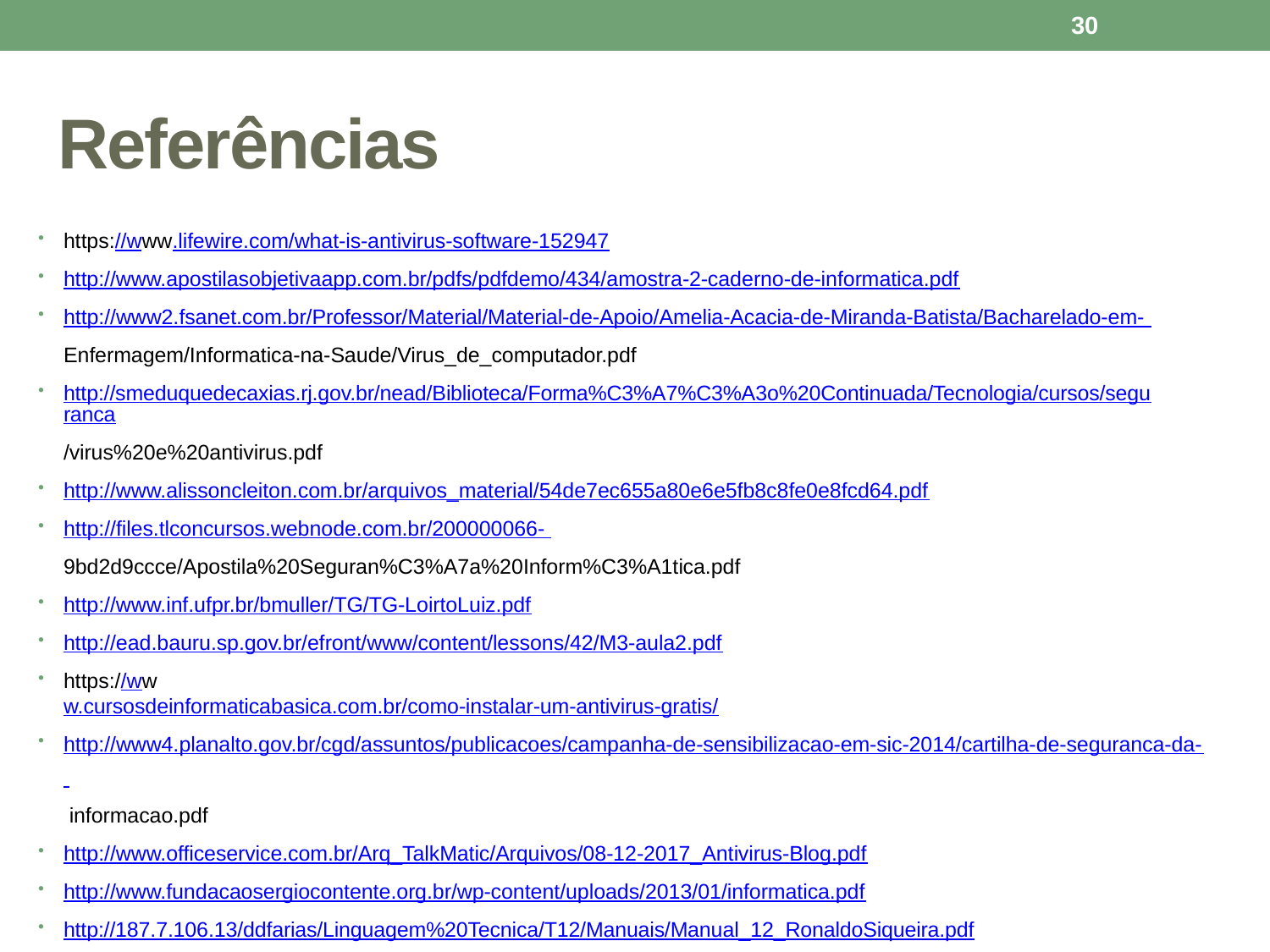

30
# Referências
https://www.lifewire.com/what-is-antivirus-software-152947
http://www.apostilasobjetivaapp.com.br/pdfs/pdfdemo/434/amostra-2-caderno-de-informatica.pdf
http://www2.fsanet.com.br/Professor/Material/Material-de-Apoio/Amelia-Acacia-de-Miranda-Batista/Bacharelado-em-  Enfermagem/Informatica-na-Saude/Virus_de_computador.pdf
http://smeduquedecaxias.rj.gov.br/nead/Biblioteca/Forma%C3%A7%C3%A3o%20Continuada/Tecnologia/cursos/seguranca
/virus%20e%20antivirus.pdf
http://www.alissoncleiton.com.br/arquivos_material/54de7ec655a80e6e5fb8c8fe0e8fcd64.pdf
http://files.tlconcursos.webnode.com.br/200000066-  9bd2d9ccce/Apostila%20Seguran%C3%A7a%20Inform%C3%A1tica.pdf
http://www.inf.ufpr.br/bmuller/TG/TG-LoirtoLuiz.pdf
http://ead.bauru.sp.gov.br/efront/www/content/lessons/42/M3-aula2.pdf
https://www.cursosdeinformaticabasica.com.br/como-instalar-um-antivirus-gratis/
http://www4.planalto.gov.br/cgd/assuntos/publicacoes/campanha-de-sensibilizacao-em-sic-2014/cartilha-de-seguranca-da-  informacao.pdf
http://www.officeservice.com.br/Arq_TalkMatic/Arquivos/08-12-2017_Antivirus-Blog.pdf
http://www.fundacaosergiocontente.org.br/wp-content/uploads/2013/01/informatica.pdf
http://187.7.106.13/ddfarias/Linguagem%20Tecnica/T12/Manuais/Manual_12_RonaldoSiqueira.pdf
https://www.techtudo.com.br/dicas-e-tutoriais/noticia/2011/05/tutorial-avast-5-conheca-melhor-o-seu-antivirus.html